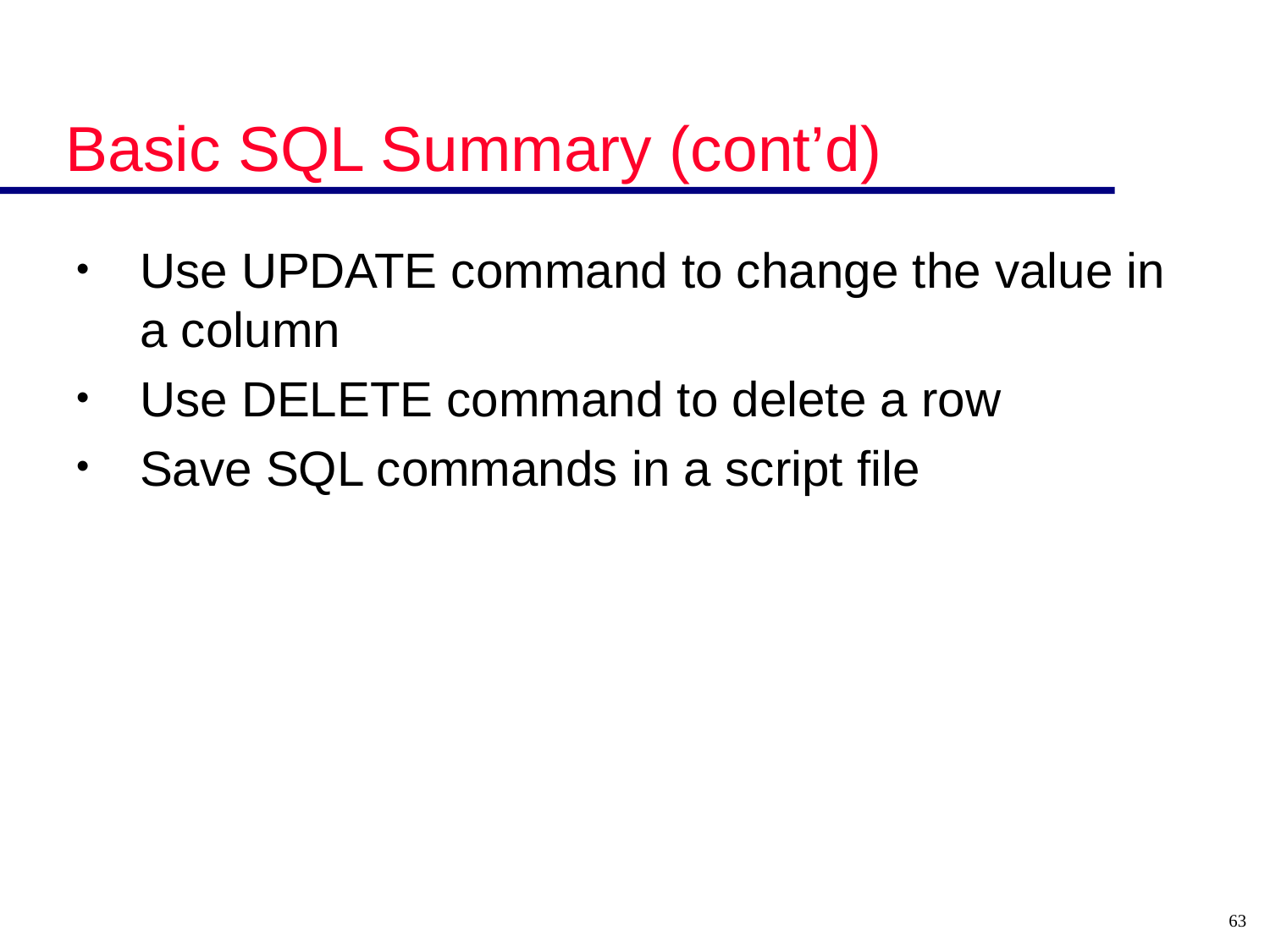

# Basic SQL Summary (cont’d)
Use UPDATE command to change the value in a column
Use DELETE command to delete a row
Save SQL commands in a script file
63